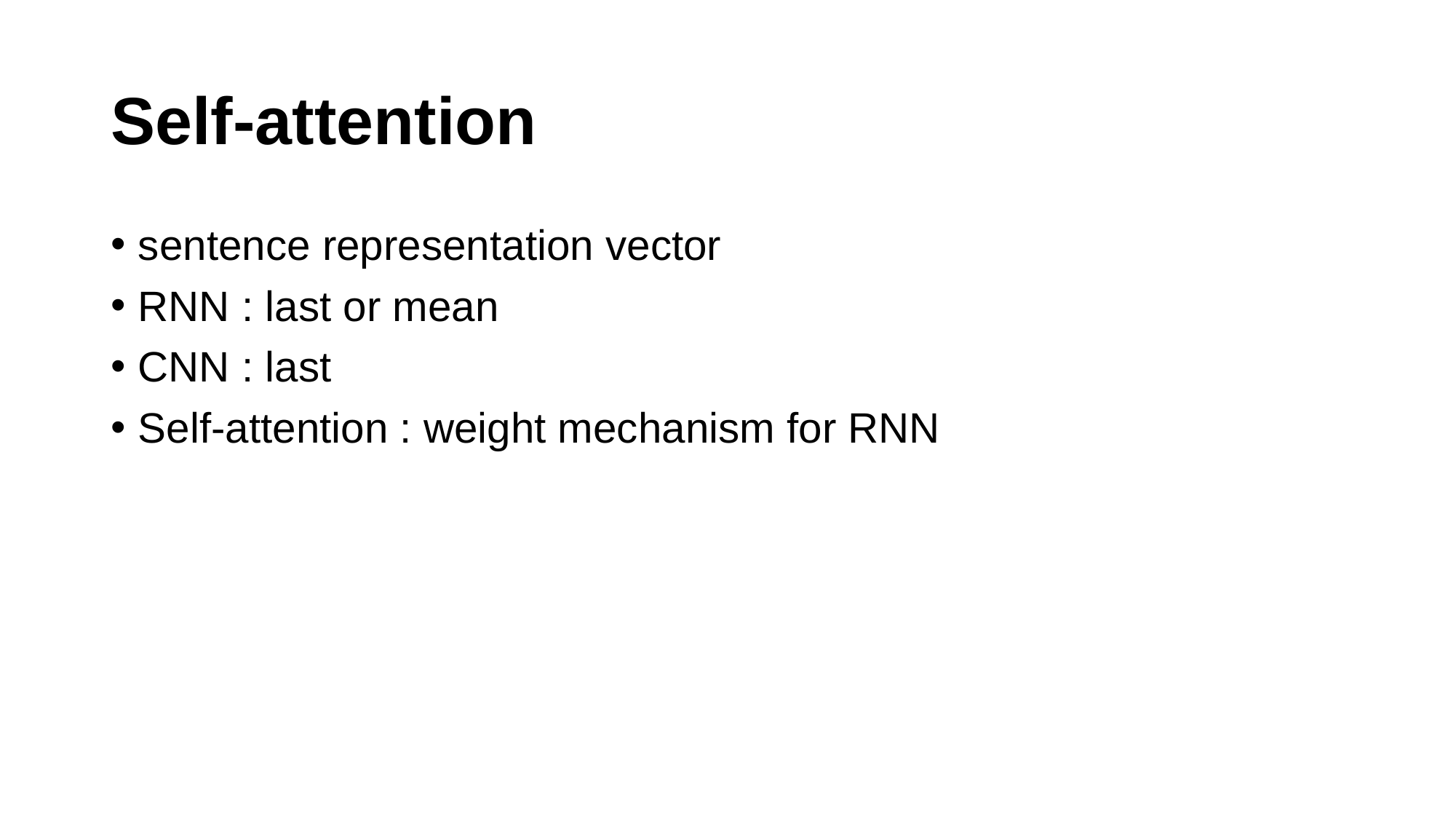

# Self-attention
sentence representation vector
RNN : last or mean
CNN : last
Self-attention : weight mechanism for RNN